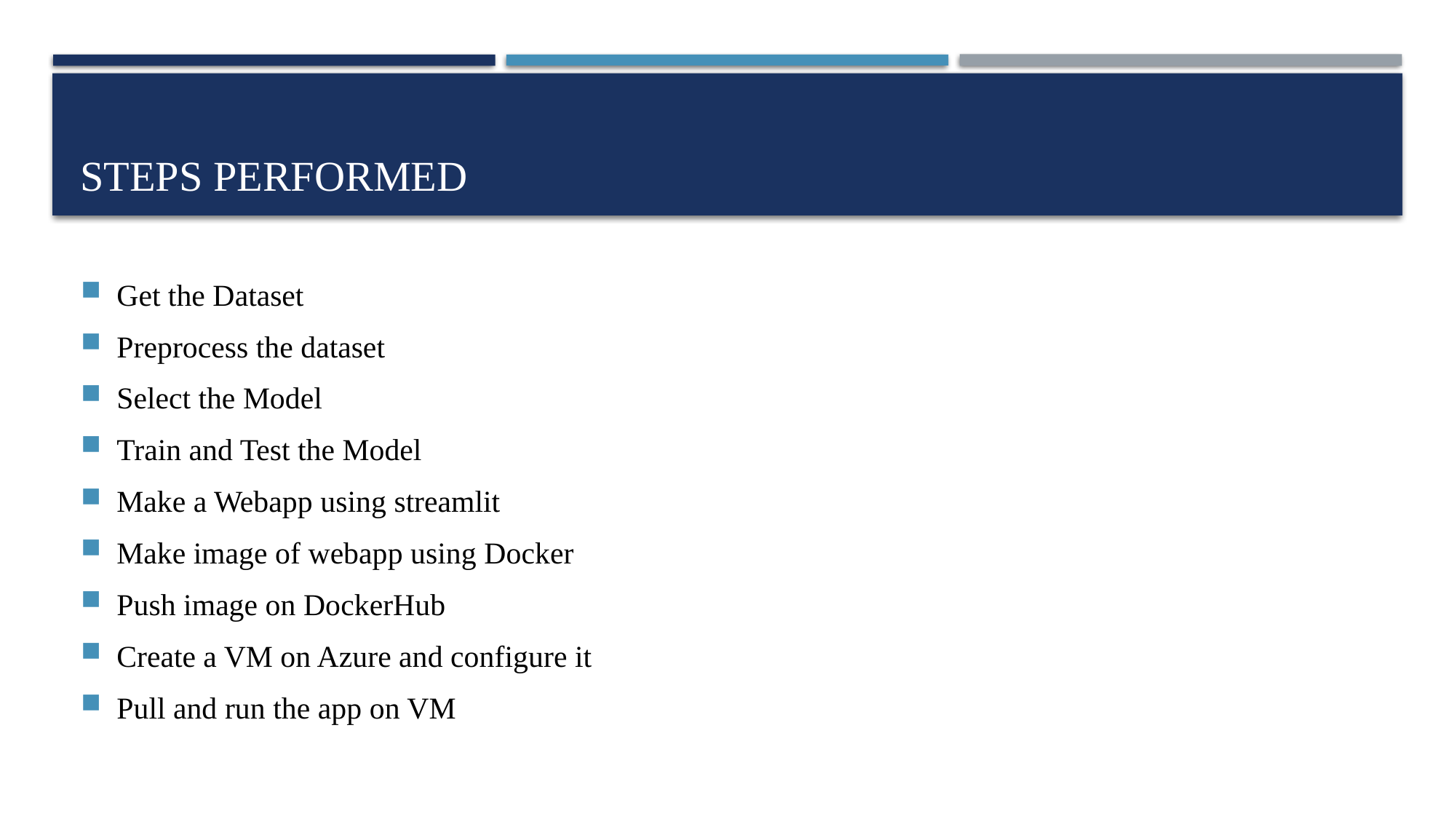

# Steps Performed
Get the Dataset
Preprocess the dataset
Select the Model
Train and Test the Model
Make a Webapp using streamlit
Make image of webapp using Docker
Push image on DockerHub
Create a VM on Azure and configure it
Pull and run the app on VM